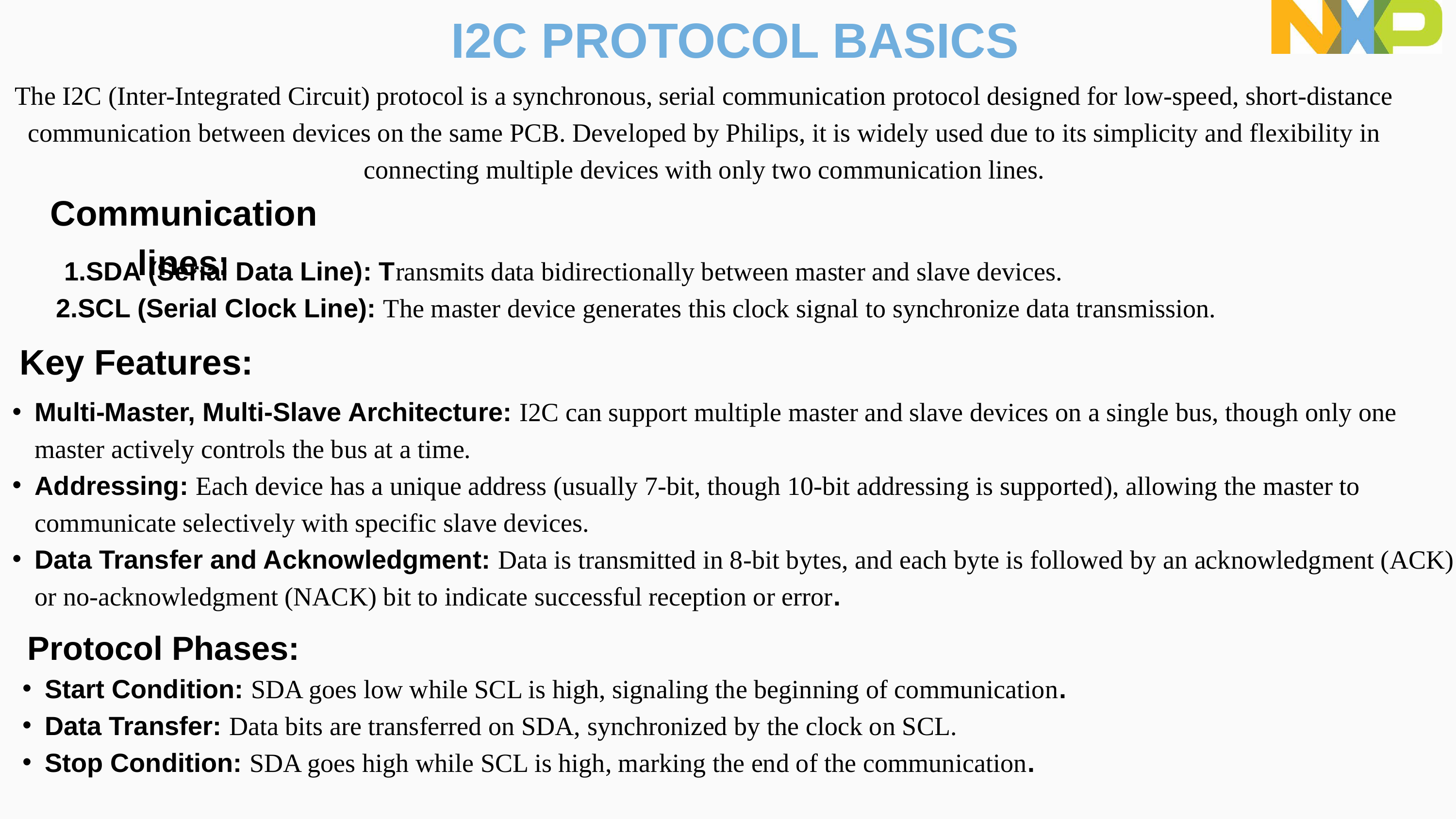

I2C PROTOCOL BASICS
The I2C (Inter-Integrated Circuit) protocol is a synchronous, serial communication protocol designed for low-speed, short-distance communication between devices on the same PCB. Developed by Philips, it is widely used due to its simplicity and flexibility in connecting multiple devices with only two communication lines.
Communication lines:

1.SDA (Serial Data Line): Transmits data bidirectionally between master and slave devices.
                    2.SCL (Serial Clock Line): The master device generates this clock signal to synchronize data transmission.

Key Features:

Multi-Master, Multi-Slave Architecture: I2C can support multiple master and slave devices on a single bus, though only one master actively controls the bus at a time.
Addressing: Each device has a unique address (usually 7-bit, though 10-bit addressing is supported), allowing the master to communicate selectively with specific slave devices.
Data Transfer and Acknowledgment: Data is transmitted in 8-bit bytes, and each byte is followed by an acknowledgment (ACK) or no-acknowledgment (NACK) bit to indicate successful reception or error.
   Protocol Phases:
Start Condition: SDA goes low while SCL is high, signaling the beginning of communication.
Data Transfer: Data bits are transferred on SDA, synchronized by the clock on SCL.
Stop Condition: SDA goes high while SCL is high, marking the end of the communication.